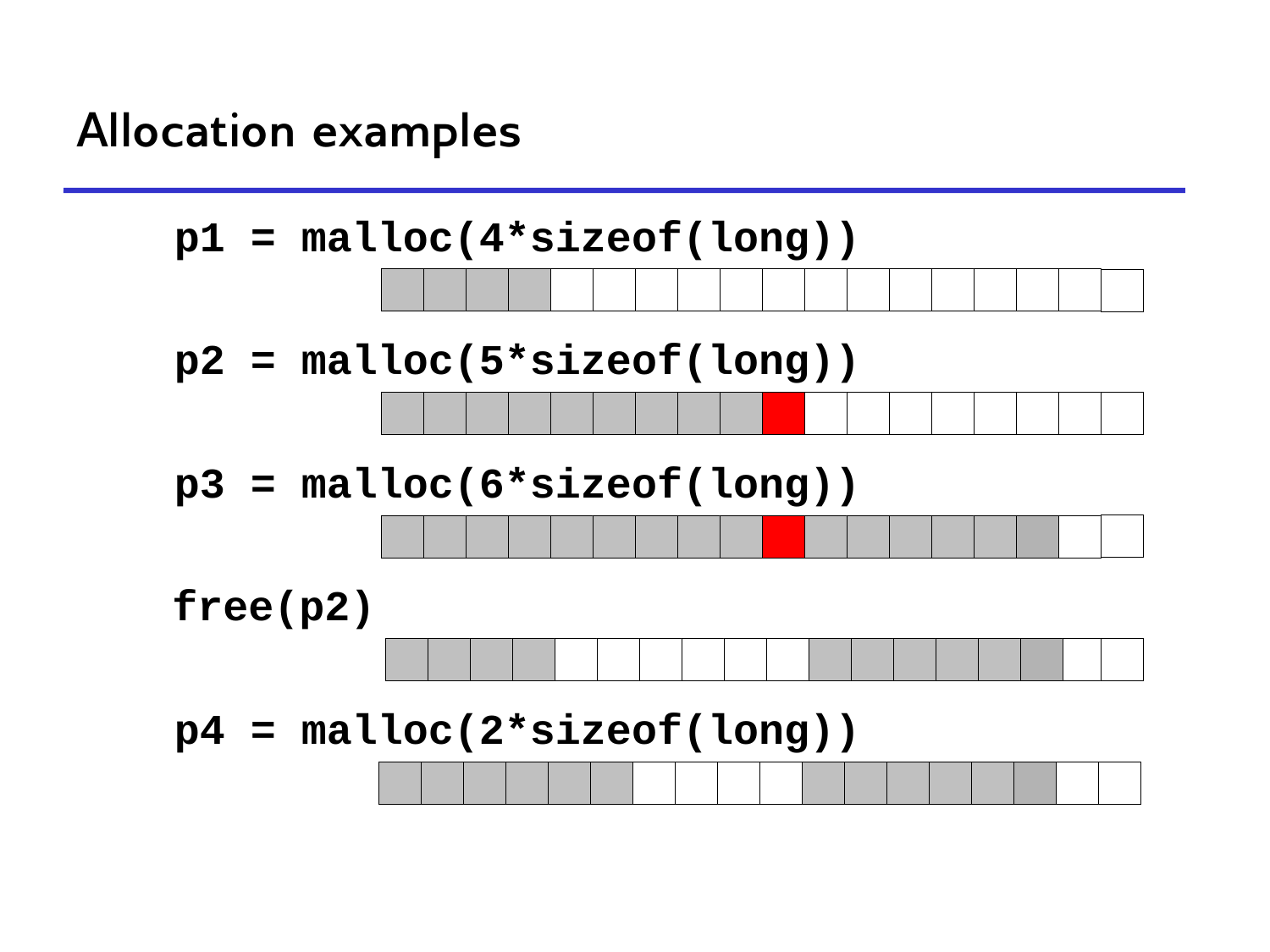

# Allocation examples
p1 = malloc(4*sizeof(long))

p2 = malloc(5*sizeof(long))

p3 = malloc(6*sizeof(long))

free(p2)

p4 = malloc(2*sizeof(long))

14